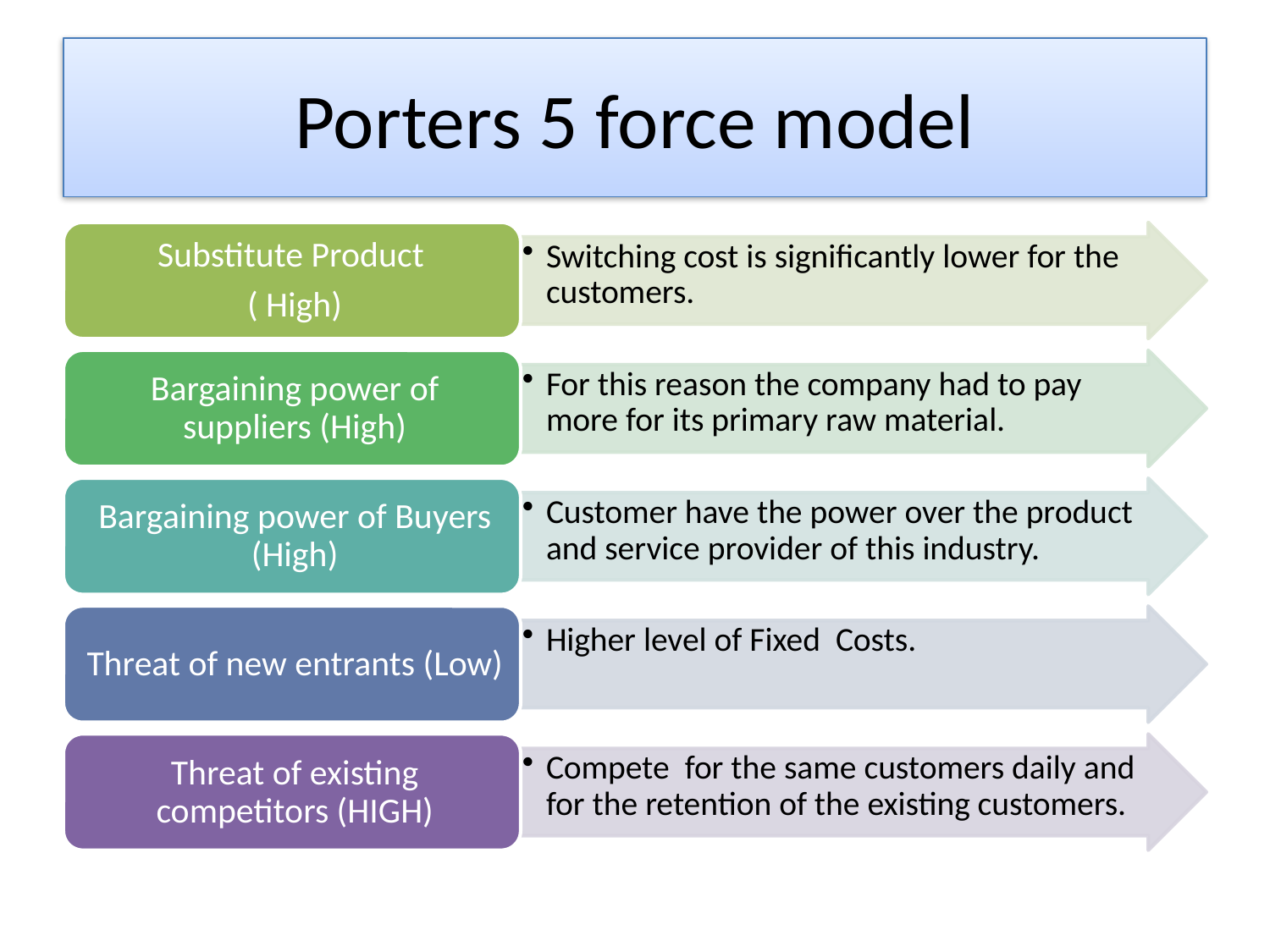

# Porters 5 force model
Switching cost is significantly lower for the customers.
Substitute Product
( High)
For this reason the company had to pay more for its primary raw material.
Bargaining power of suppliers (High)
Customer have the power over the product and service provider of this industry.
Bargaining power of Buyers (High)
Higher level of Fixed  Costs.
Threat of new entrants (Low)
Compete  for the same customers daily and for the retention of the existing customers.
Threat of existing competitors (HIGH)